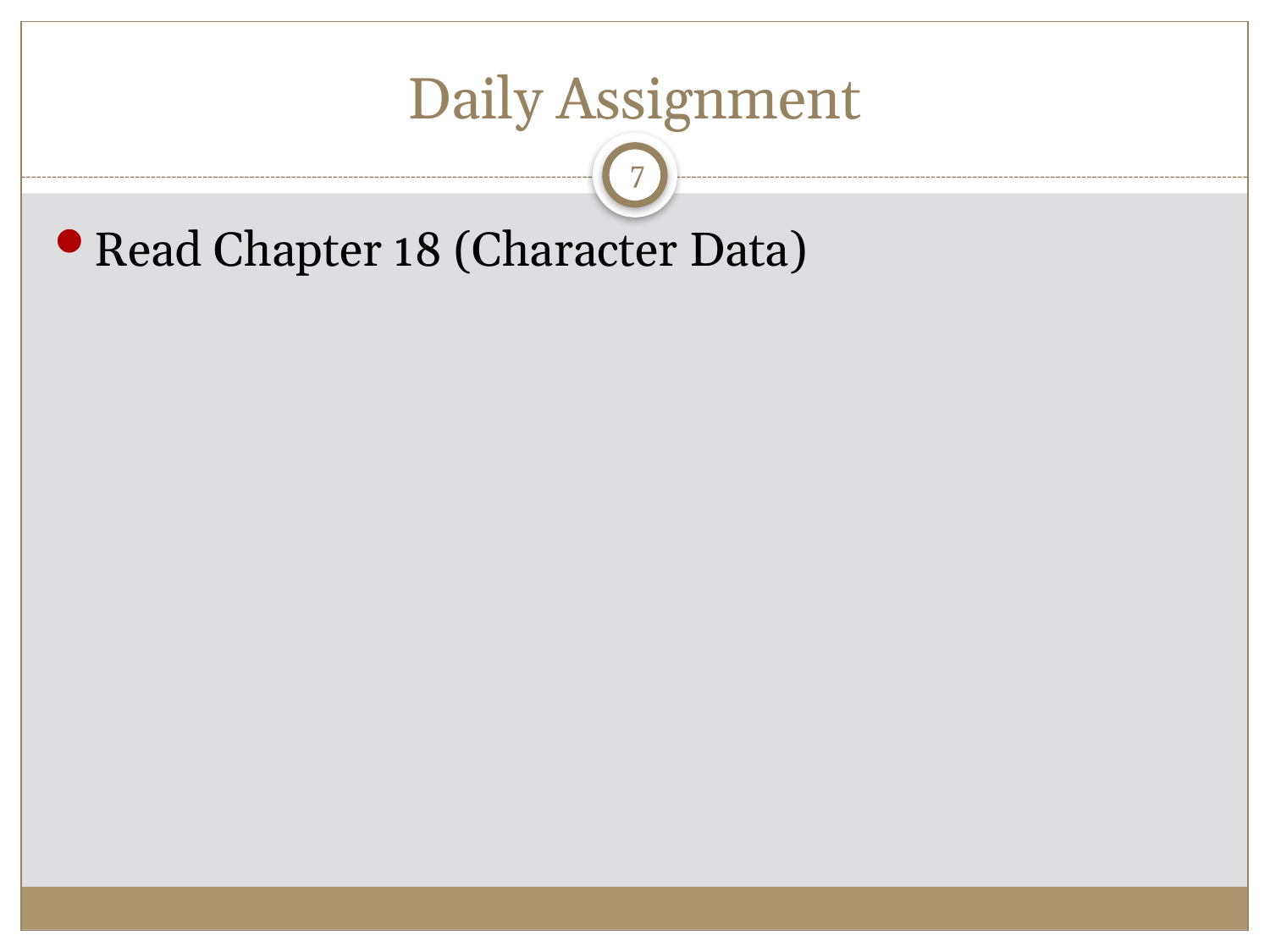

# Daily Assignment
7
Read Chapter 18 (Character Data)